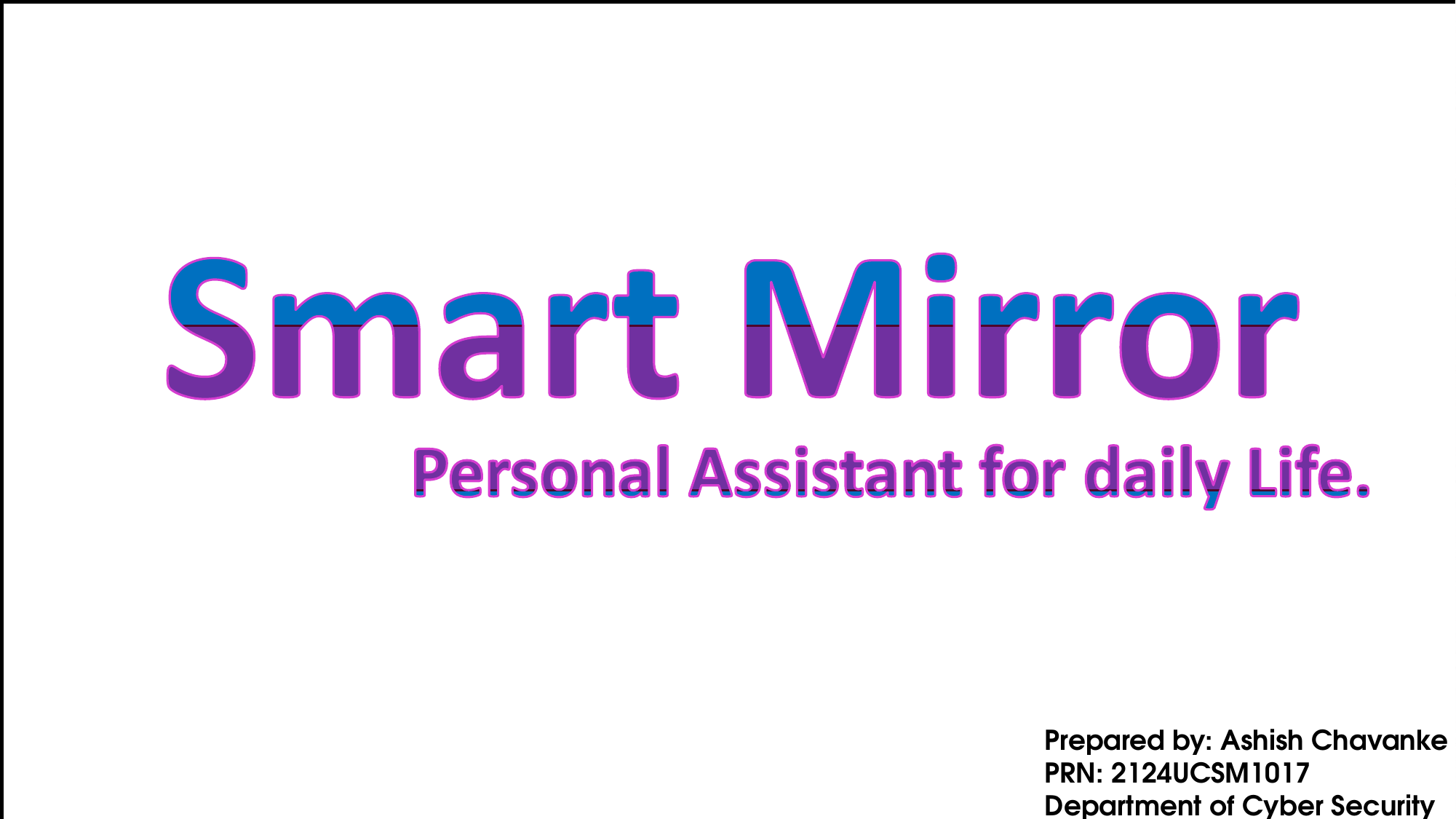

Prepared by: Ashish Chavanke
PRN: 2124UCSM1017
Department of Cyber Security